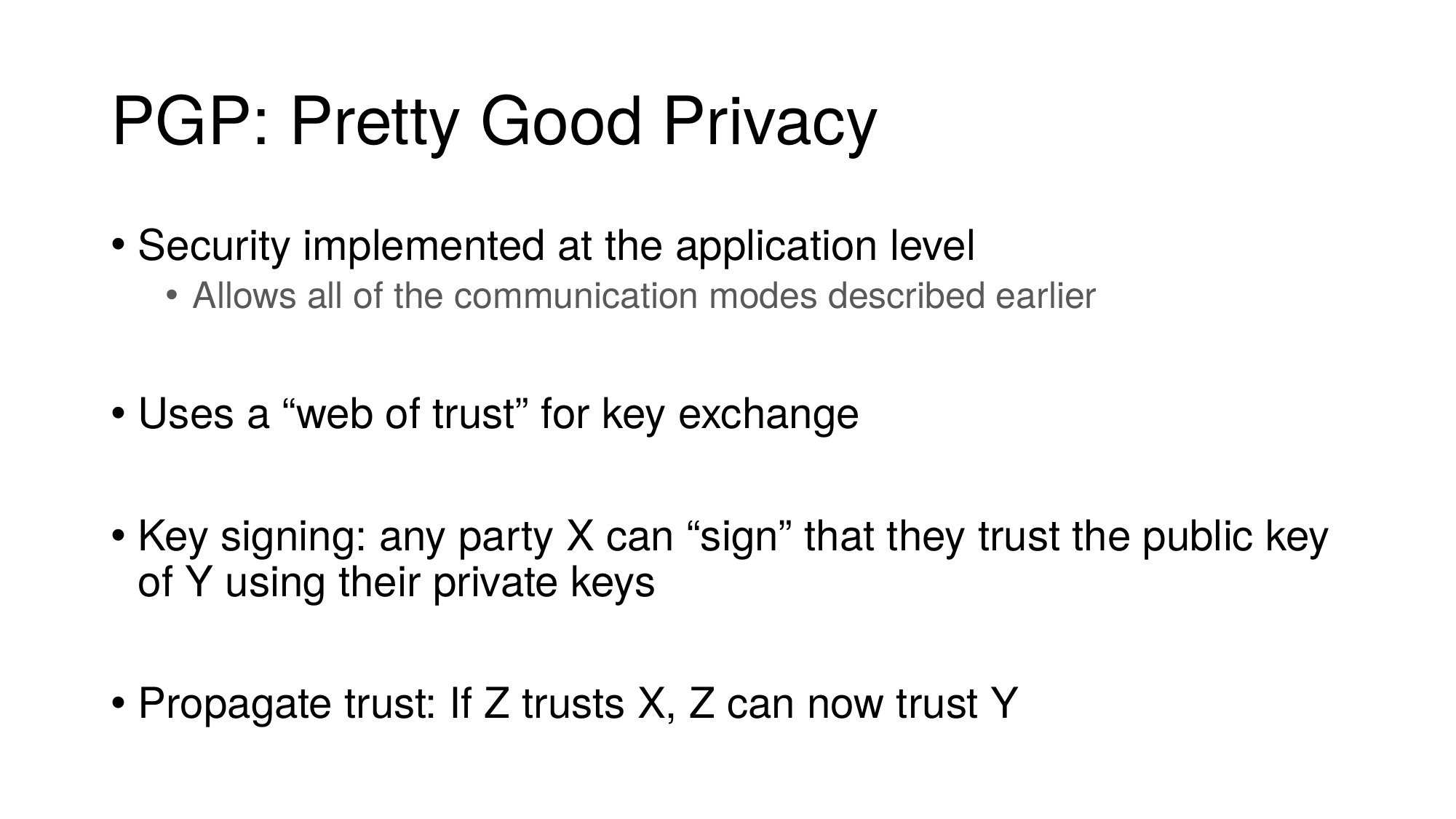

# PGP: Pretty Good Privacy
Security implemented at the application level
Allows all of the communication modes described earlier

Uses a “web of trust” for key exchange

Key signing: any party X can “sign” that they trust the public key of Y using their private keys

Propagate trust: If Z trusts X, Z can now trust Y